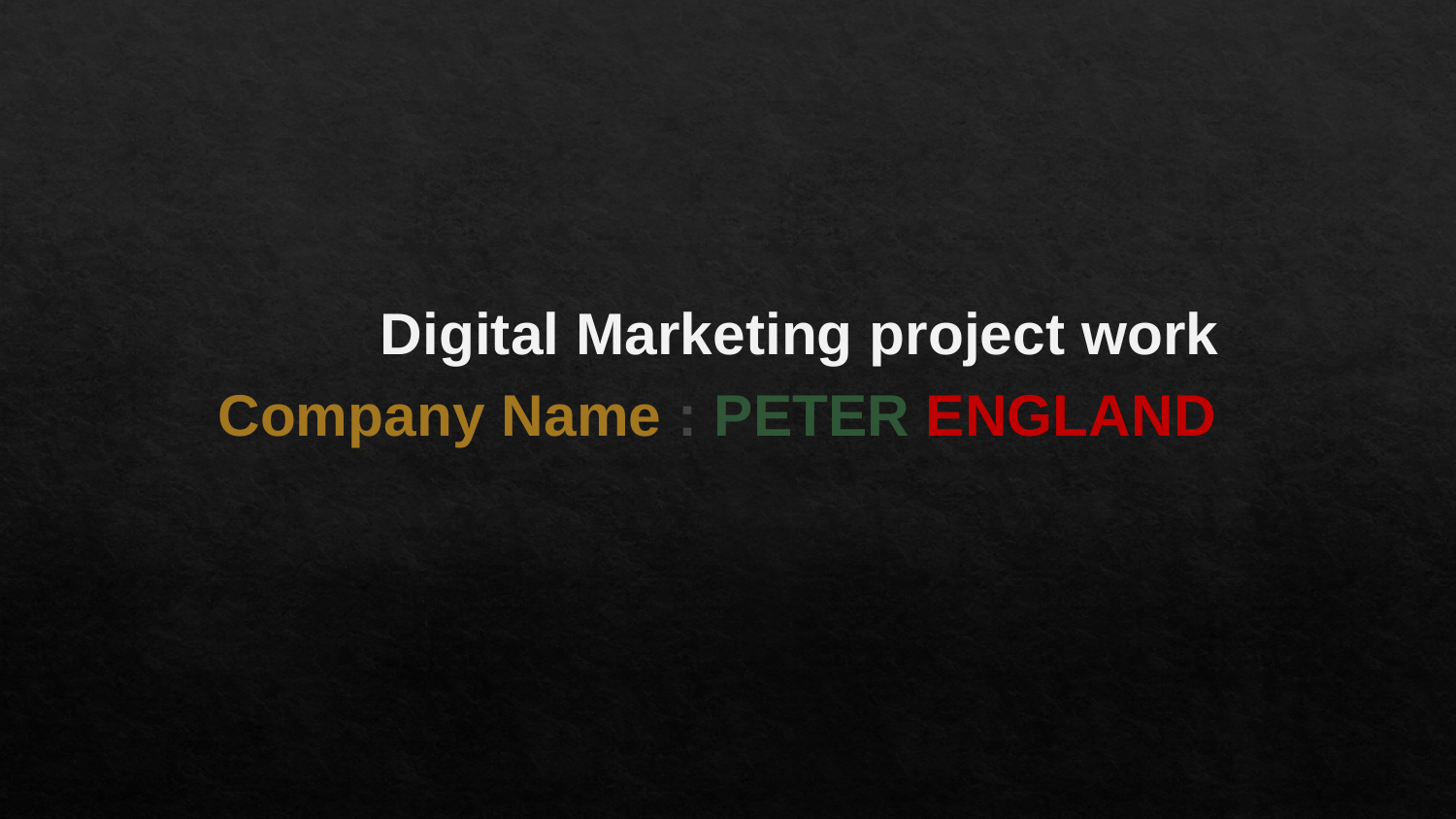

Digital Marketing project work
Company Name : PETER ENGLAND